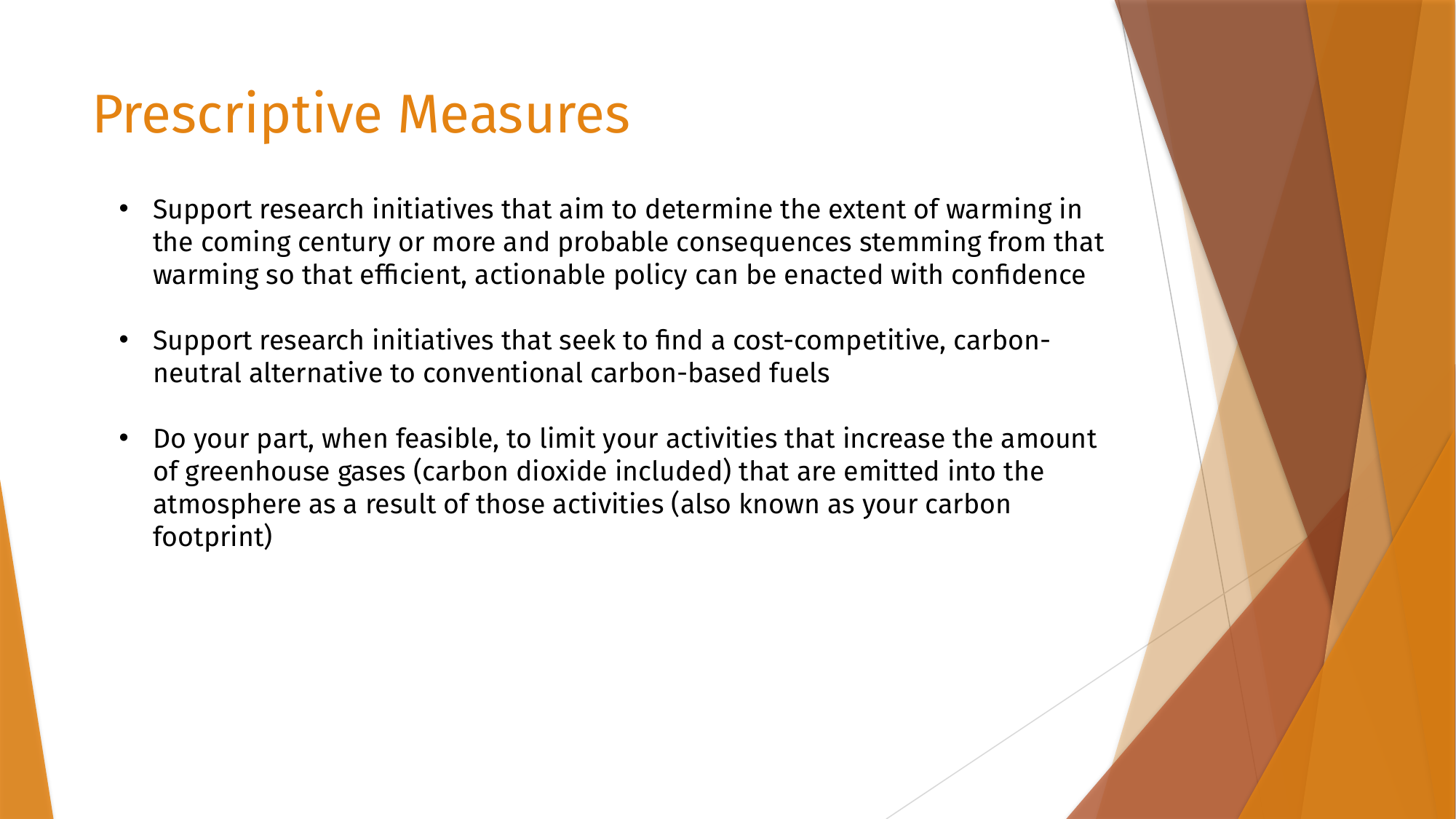

# Prescriptive Measures
Support research initiatives that aim to determine the extent of warming in the coming century or more and probable consequences stemming from that warming so that efficient, actionable policy can be enacted with confidence
Support research initiatives that seek to find a cost-competitive, carbon-neutral alternative to conventional carbon-based fuels
Do your part, when feasible, to limit your activities that increase the amount of greenhouse gases (carbon dioxide included) that are emitted into the atmosphere as a result of those activities (also known as your carbon footprint)